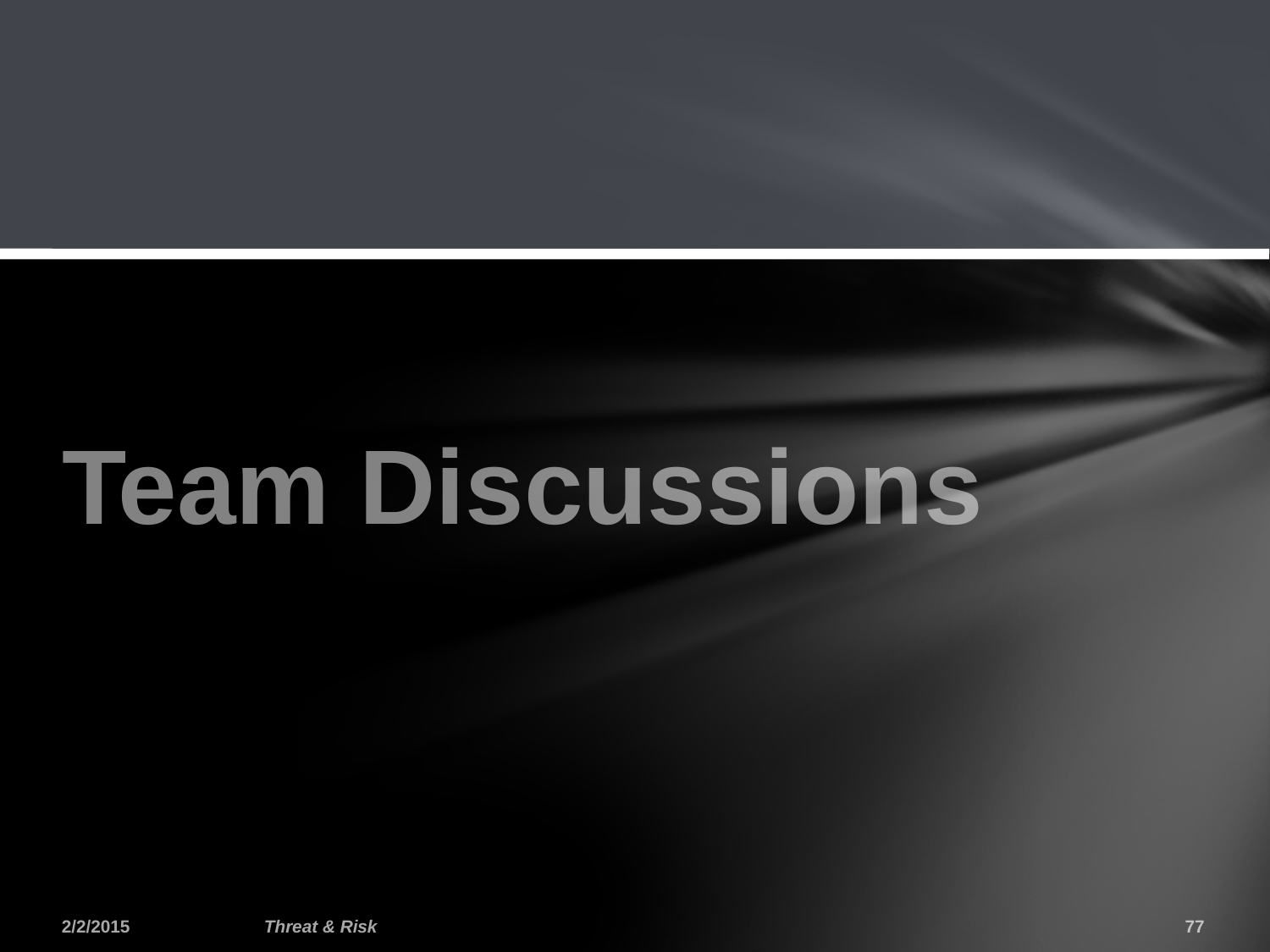

# Team Discussions

2/2/2015
Threat & Risk
77